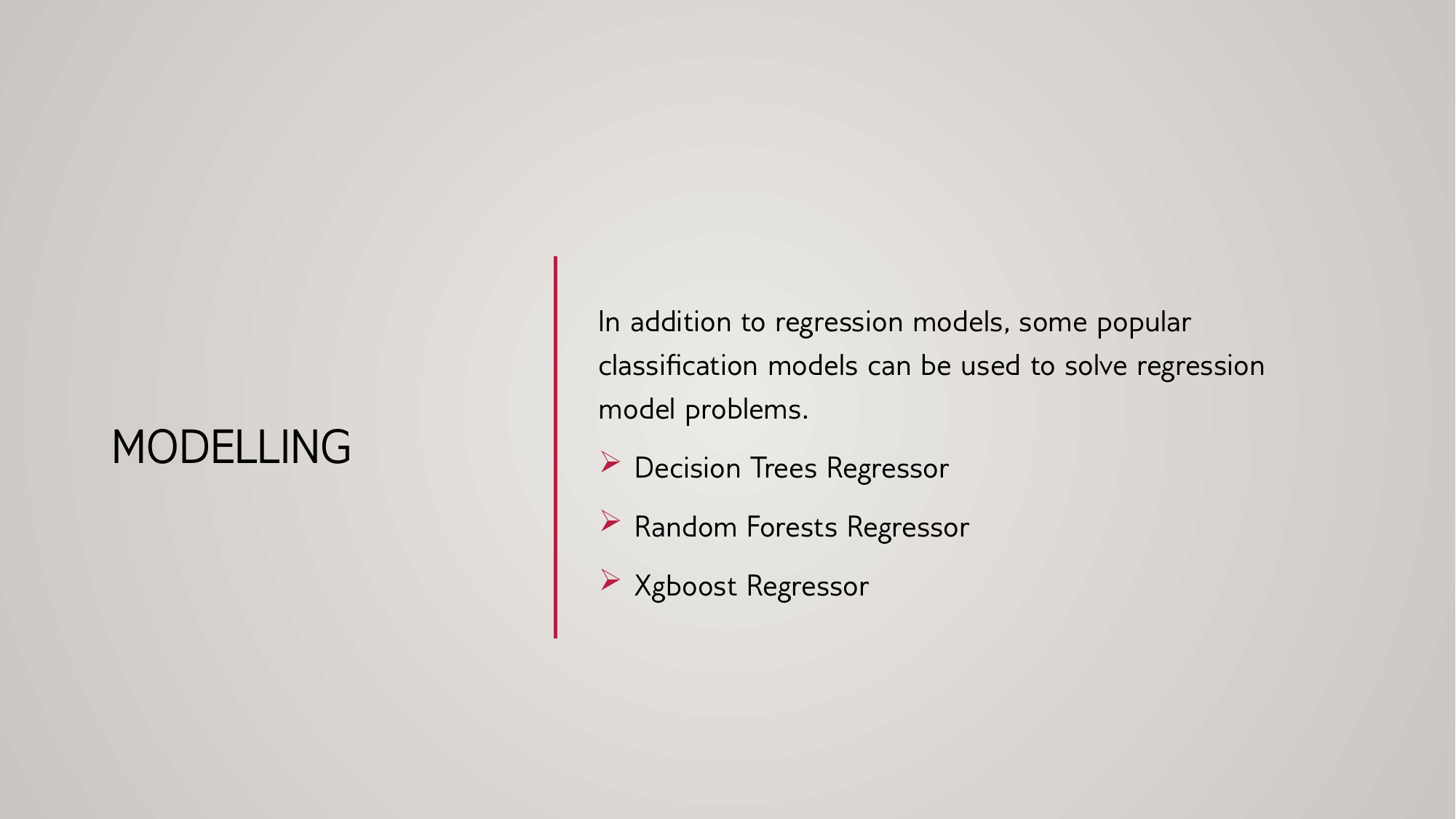

# MODELLING
In addition to regression models, some popular classification models can be used to solve regression model problems.
 Decision Trees Regressor
 Random Forests Regressor
 Xgboost Regressor